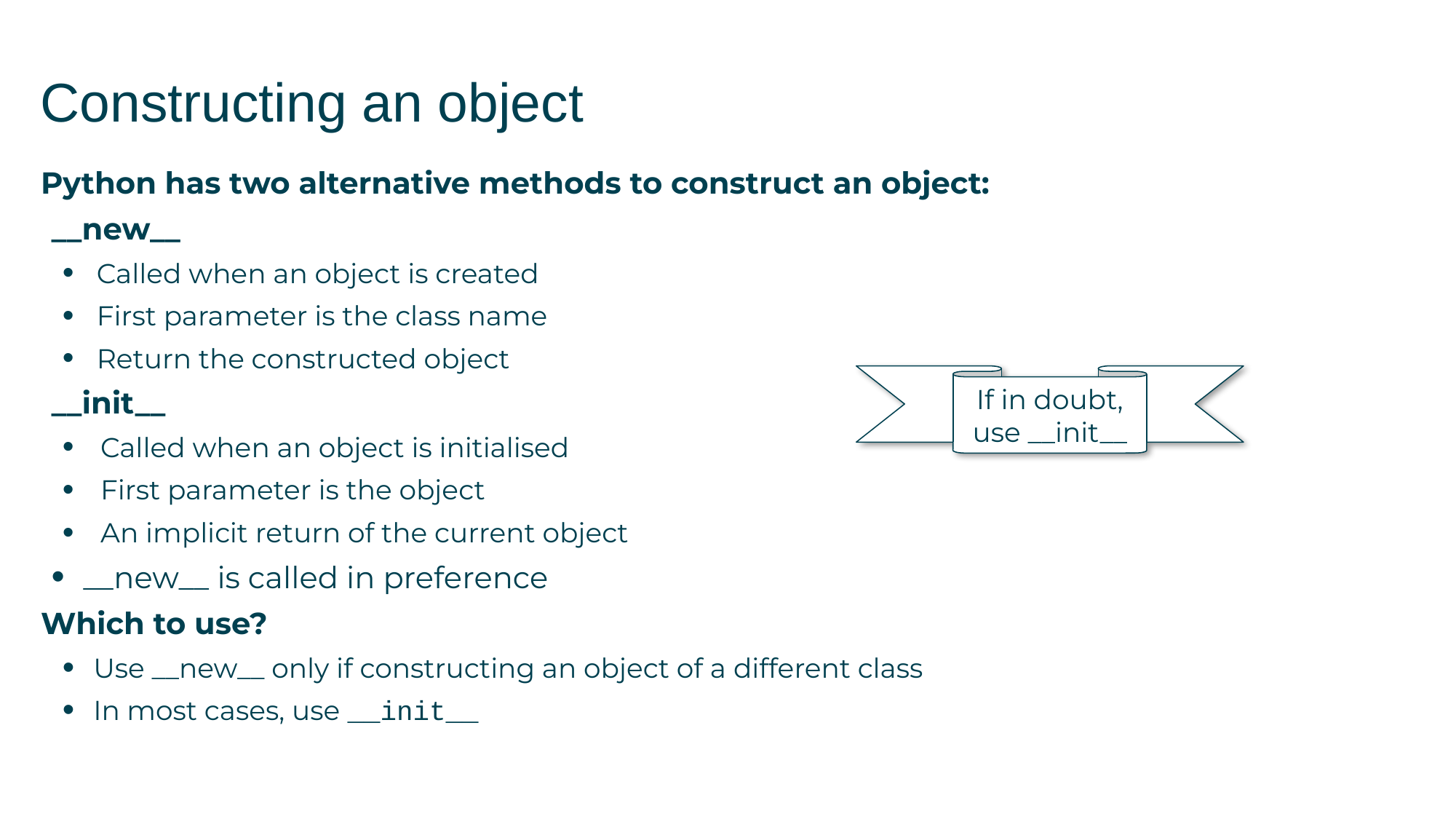

# Constructing an object
Python has two alternative methods to construct an object:
__new__
Called when an object is created
First parameter is the class name
Return the constructed object
__init__
 Called when an object is initialised
 First parameter is the object
 An implicit return of the current object
__new__ is called in preference
Which to use?
Use __new__ only if constructing an object of a different class
In most cases, use __init__
If in doubt, use __init__